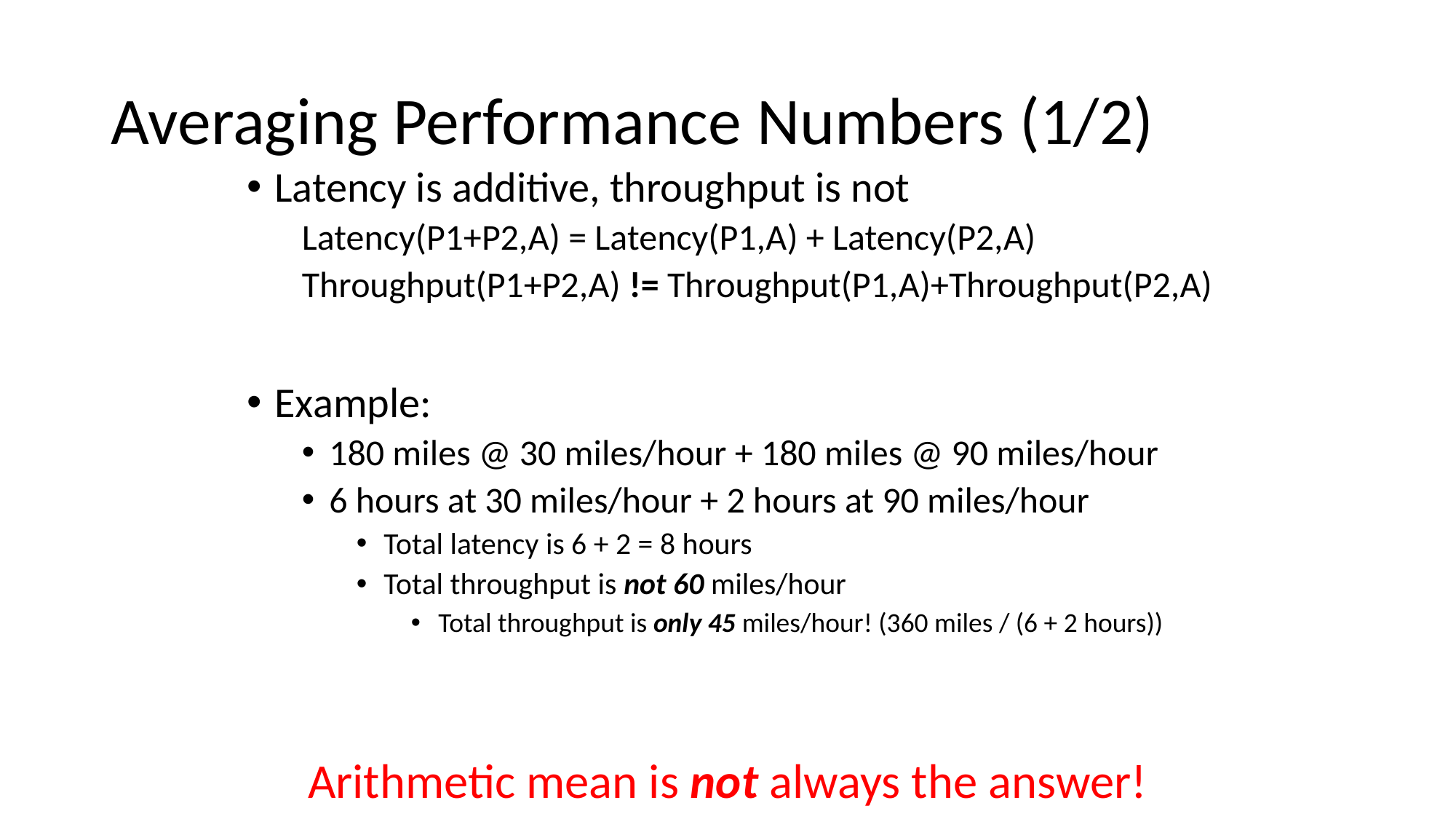

# Averaging Performance Numbers (1/2)
Latency is additive, throughput is not
Latency(P1+P2,A) = Latency(P1,A) + Latency(P2,A)
Throughput(P1+P2,A) != Throughput(P1,A)+Throughput(P2,A)

Example:
180 miles @ 30 miles/hour + 180 miles @ 90 miles/hour
6 hours at 30 miles/hour + 2 hours at 90 miles/hour
Total latency is 6 + 2 = 8 hours
Total throughput is not 60 miles/hour
Total throughput is only 45 miles/hour! (360 miles / (6 + 2 hours))
Arithmetic mean is not always the answer!